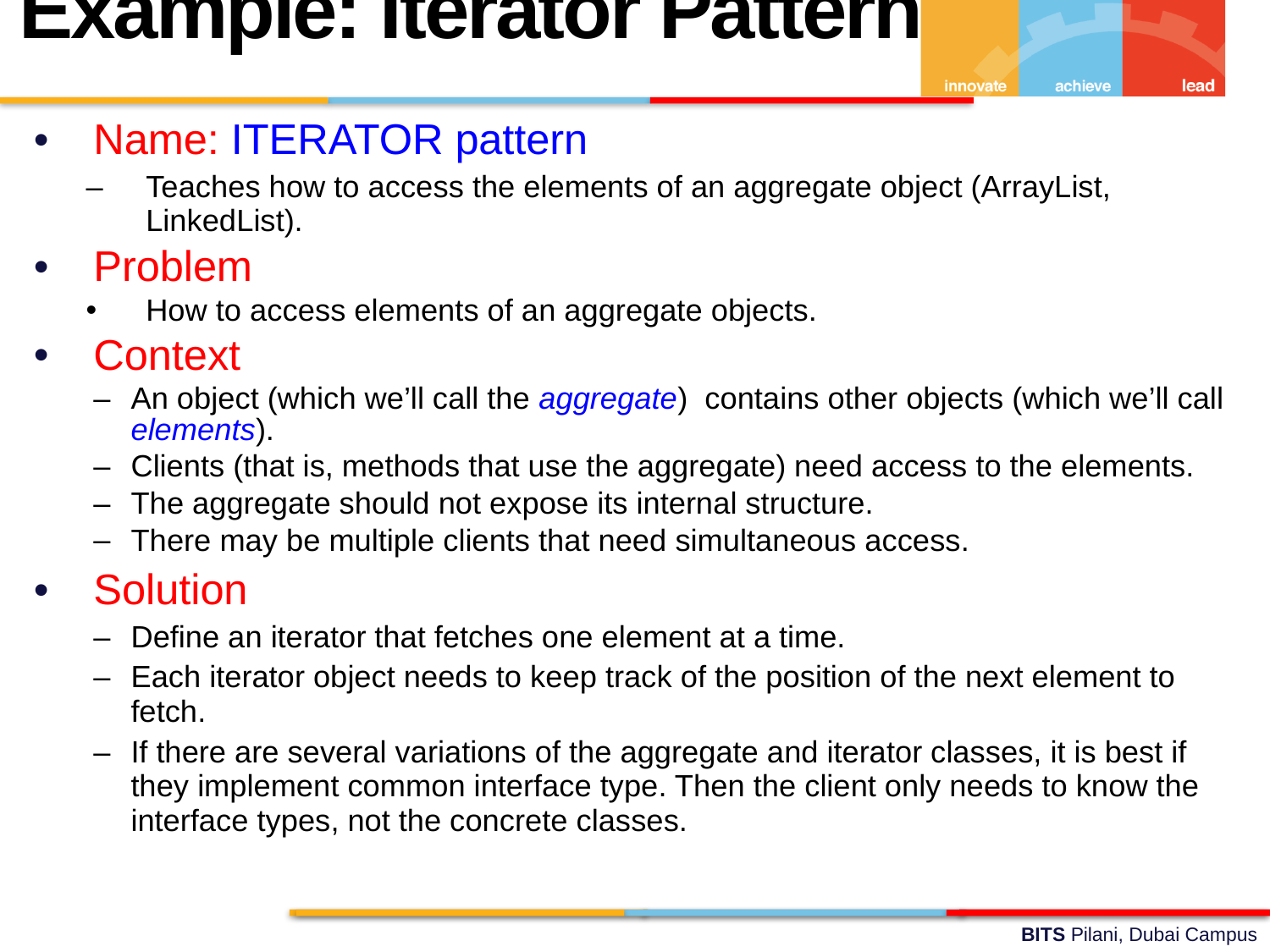

Example: Iterator Pattern
Name: ITERATOR pattern
Teaches how to access the elements of an aggregate object (ArrayList, LinkedList).
Problem
How to access elements of an aggregate objects.
Context
An object (which we’ll call the aggregate)  contains other objects (which we’ll call elements).
Clients (that is, methods that use the aggregate) need access to the elements.
The aggregate should not expose its internal structure.
There may be multiple clients that need simultaneous access.
Solution
Define an iterator that fetches one element at a time.
Each iterator object needs to keep track of the position of the next element to fetch.
If there are several variations of the aggregate and iterator classes, it is best if they implement common interface type. Then the client only needs to know the interface types, not the concrete classes.